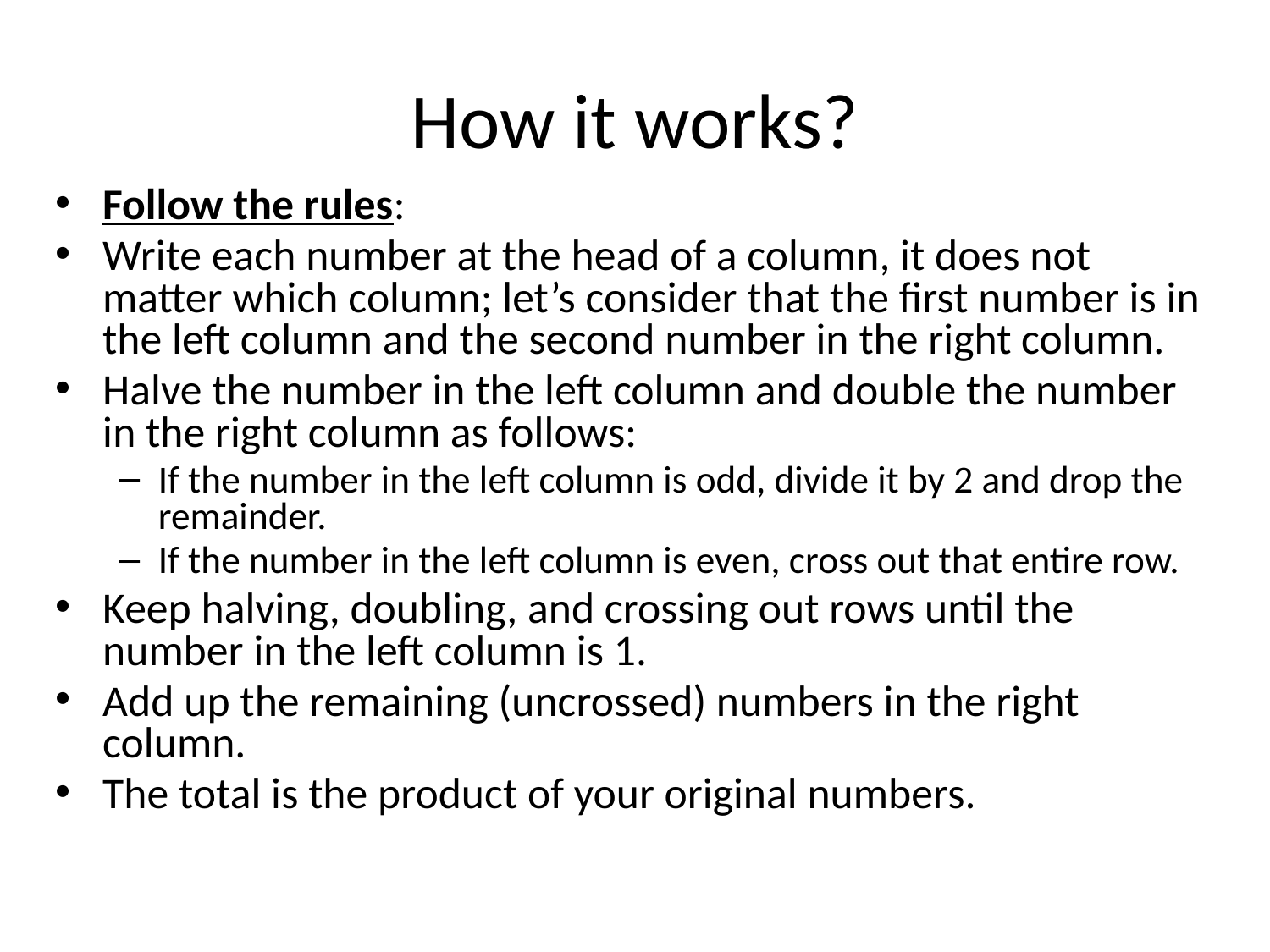

# How it works?
Follow the rules:
Write each number at the head of a column, it does not matter which column; let’s consider that the first number is in the left column and the second number in the right column.
Halve the number in the left column and double the number in the right column as follows:
If the number in the left column is odd, divide it by 2 and drop the remainder.
If the number in the left column is even, cross out that entire row.
Keep halving, doubling, and crossing out rows until the number in the left column is 1.
Add up the remaining (uncrossed) numbers in the right column.
The total is the product of your original numbers.